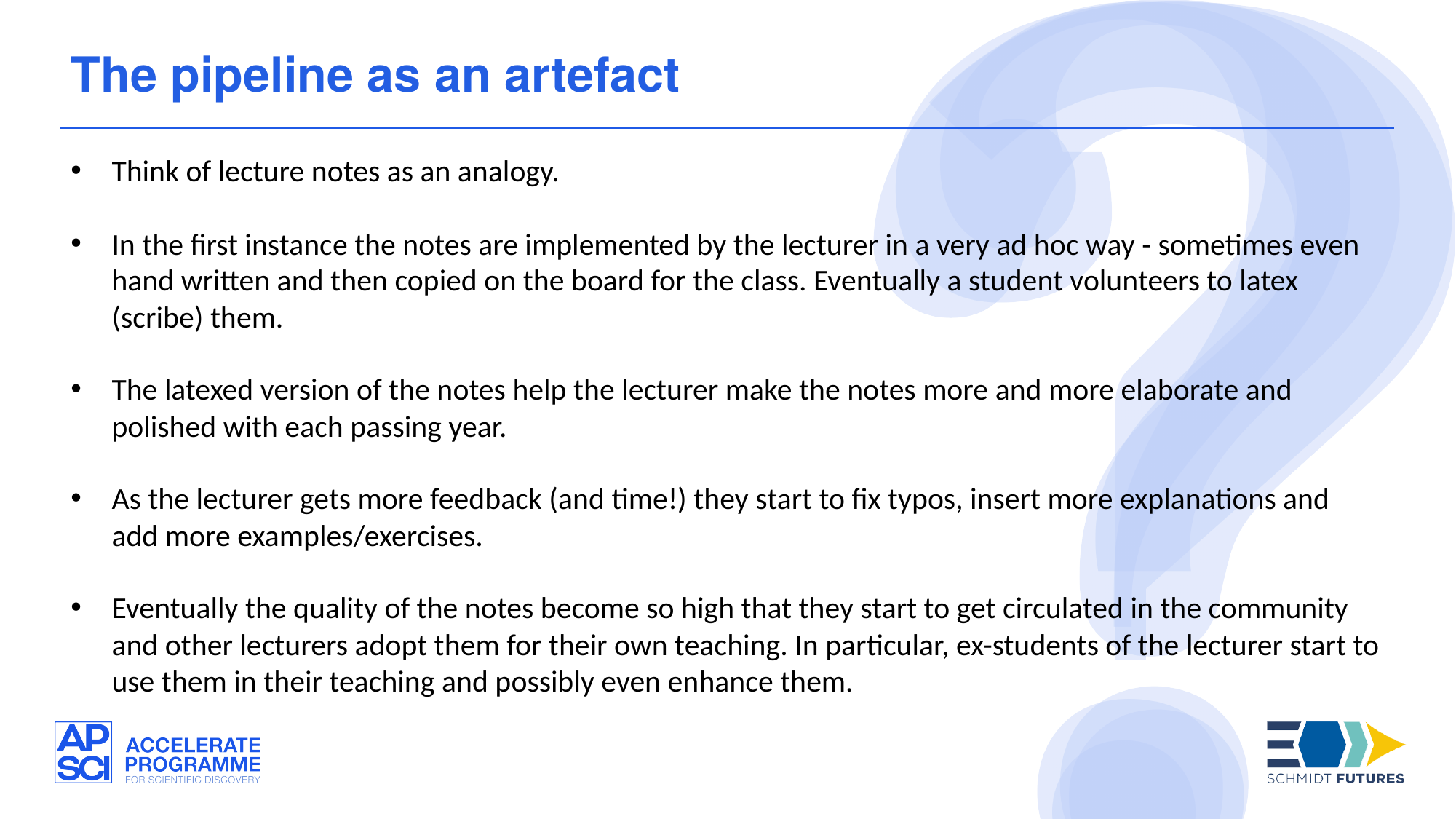

The pipeline as an artefact

Think of lecture notes as an analogy.

In the first instance the notes are implemented by the lecturer in a very ad hoc way - sometimes even hand written and then copied on the board for the class. Eventually a student volunteers to latex (scribe) them.

The latexed version of the notes help the lecturer make the notes more and more elaborate and polished with each passing year.

As the lecturer gets more feedback (and time!) they start to fix typos, insert more explanations and add more examples/exercises.

Eventually the quality of the notes become so high that they start to get circulated in the community and other lecturers adopt them for their own teaching. In particular, ex-students of the lecturer start to use them in their teaching and possibly even enhance them.